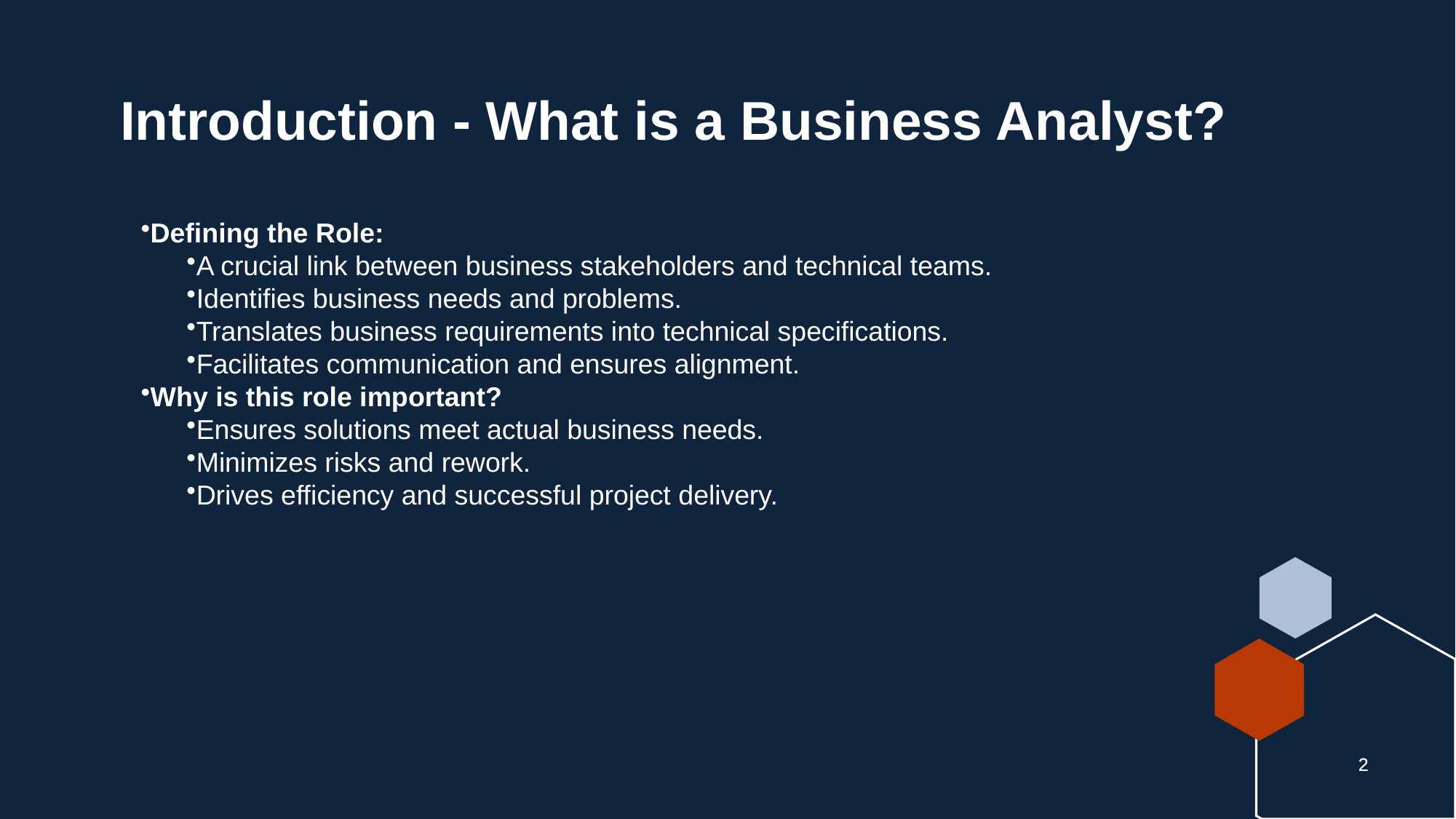

# Introduction - What is a Business Analyst?
Defining the Role:
A crucial link between business stakeholders and technical teams.
Identifies business needs and problems.
Translates business requirements into technical specifications.
Facilitates communication and ensures alignment.
Why is this role important?
Ensures solutions meet actual business needs.
Minimizes risks and rework.
Drives efficiency and successful project delivery.

2
2